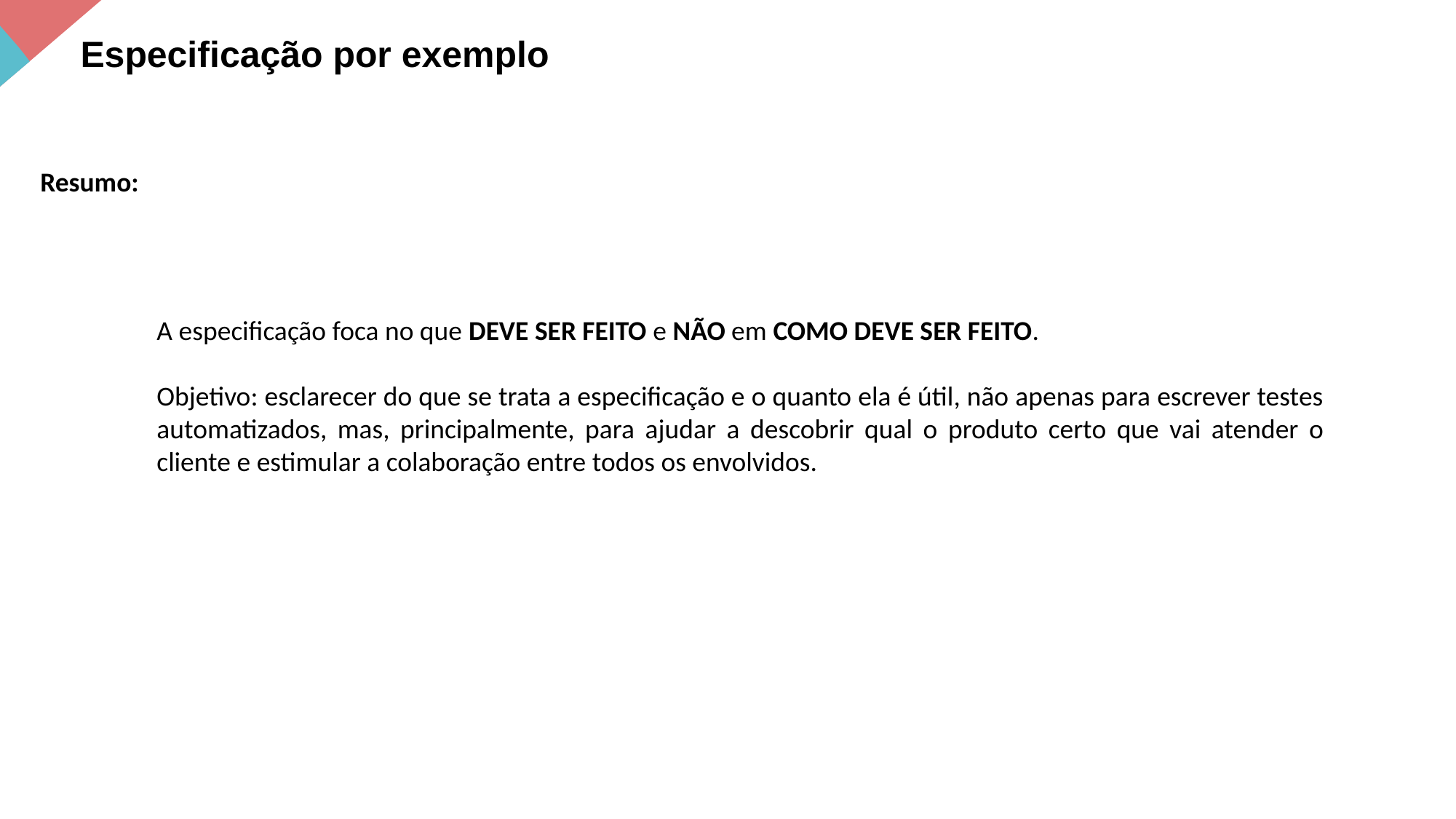

Especificação por exemplo
Resumo:
A especificação foca no que DEVE SER FEITO e NÃO em COMO DEVE SER FEITO.

Objetivo: esclarecer do que se trata a especificação e o quanto ela é útil, não apenas para escrever testes automatizados, mas, principalmente, para ajudar a descobrir qual o produto certo que vai atender o cliente e estimular a colaboração entre todos os envolvidos.